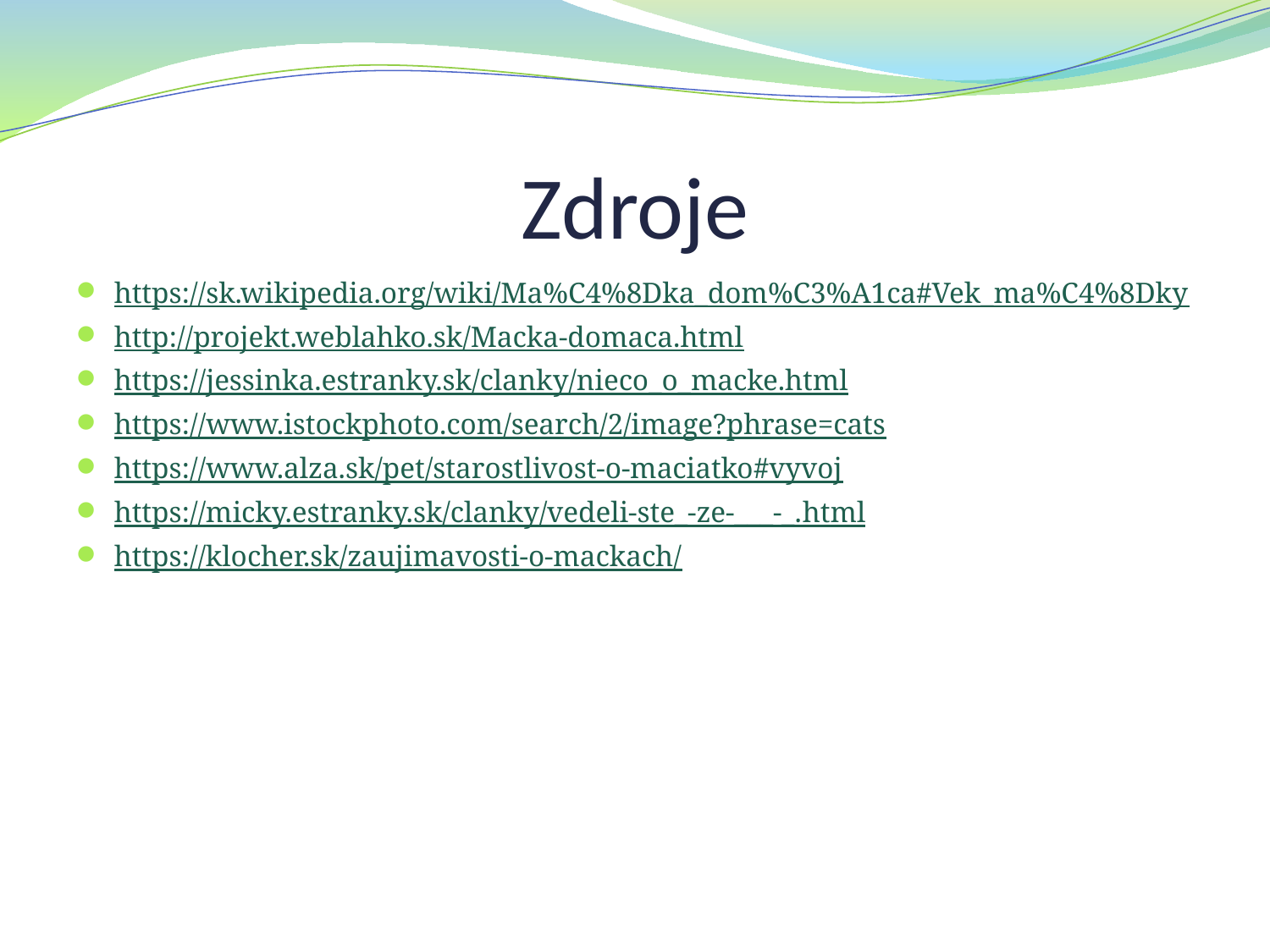

# Zdroje
https://sk.wikipedia.org/wiki/Ma%C4%8Dka_dom%C3%A1ca#Vek_ma%C4%8Dky
http://projekt.weblahko.sk/Macka-domaca.html
https://jessinka.estranky.sk/clanky/nieco_o_macke.html
https://www.istockphoto.com/search/2/image?phrase=cats
https://www.alza.sk/pet/starostlivost-o-maciatko#vyvoj
https://micky.estranky.sk/clanky/vedeli-ste_-ze-___-_.html
https://klocher.sk/zaujimavosti-o-mackach/